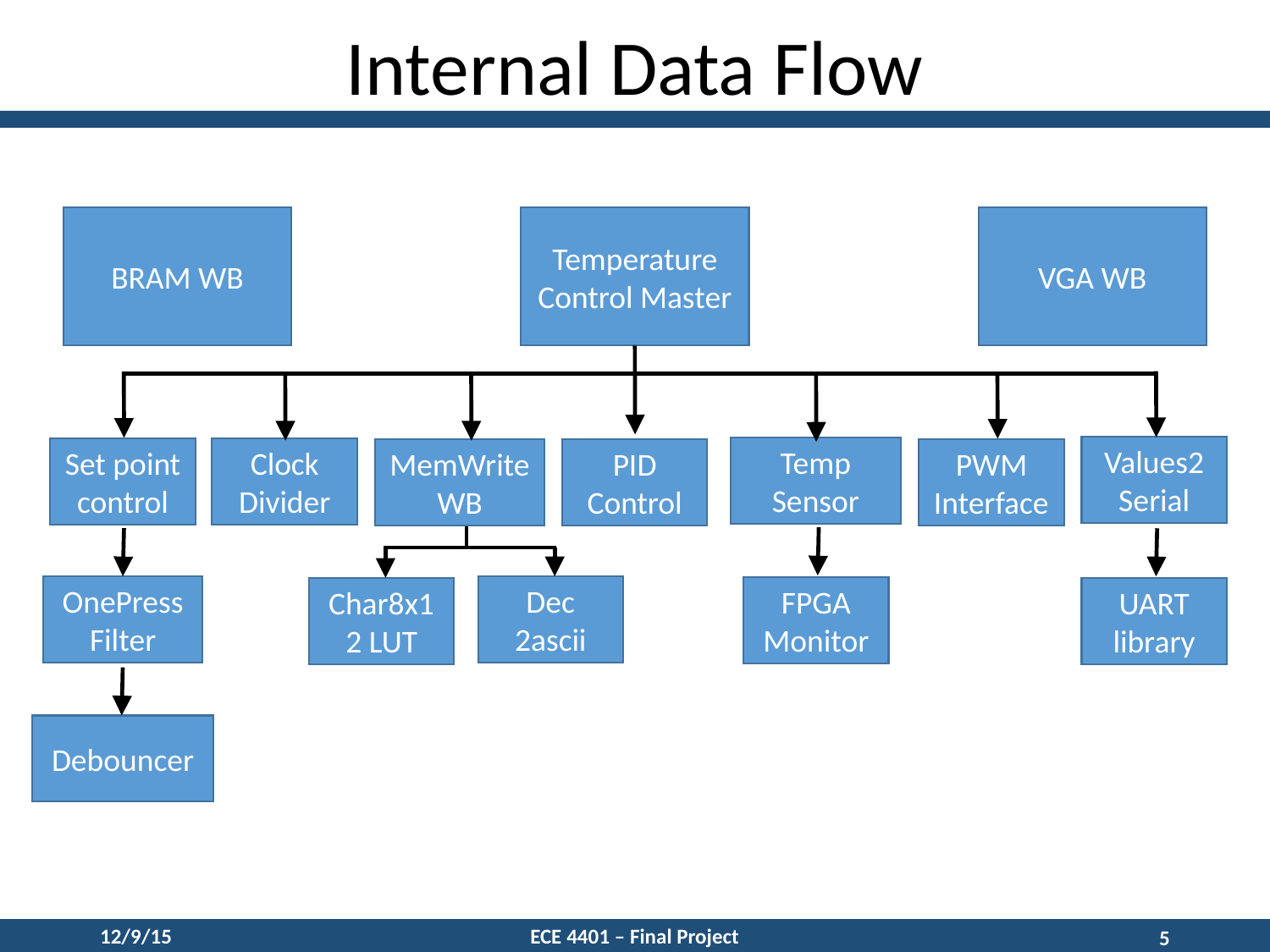

Internal Data Flow

Temperature Control Master
BRAM WB
VGA WB
Values2
Serial
Temp Sensor
Set point control
Clock Divider
MemWrite WB
PWM Interface
PID Control

OnePress
Filter
Dec 2ascii
FPGA Monitor
Char8x12 LUT
UART
library
Debouncer
12/9/15
ECE 4401 – Final Project
5